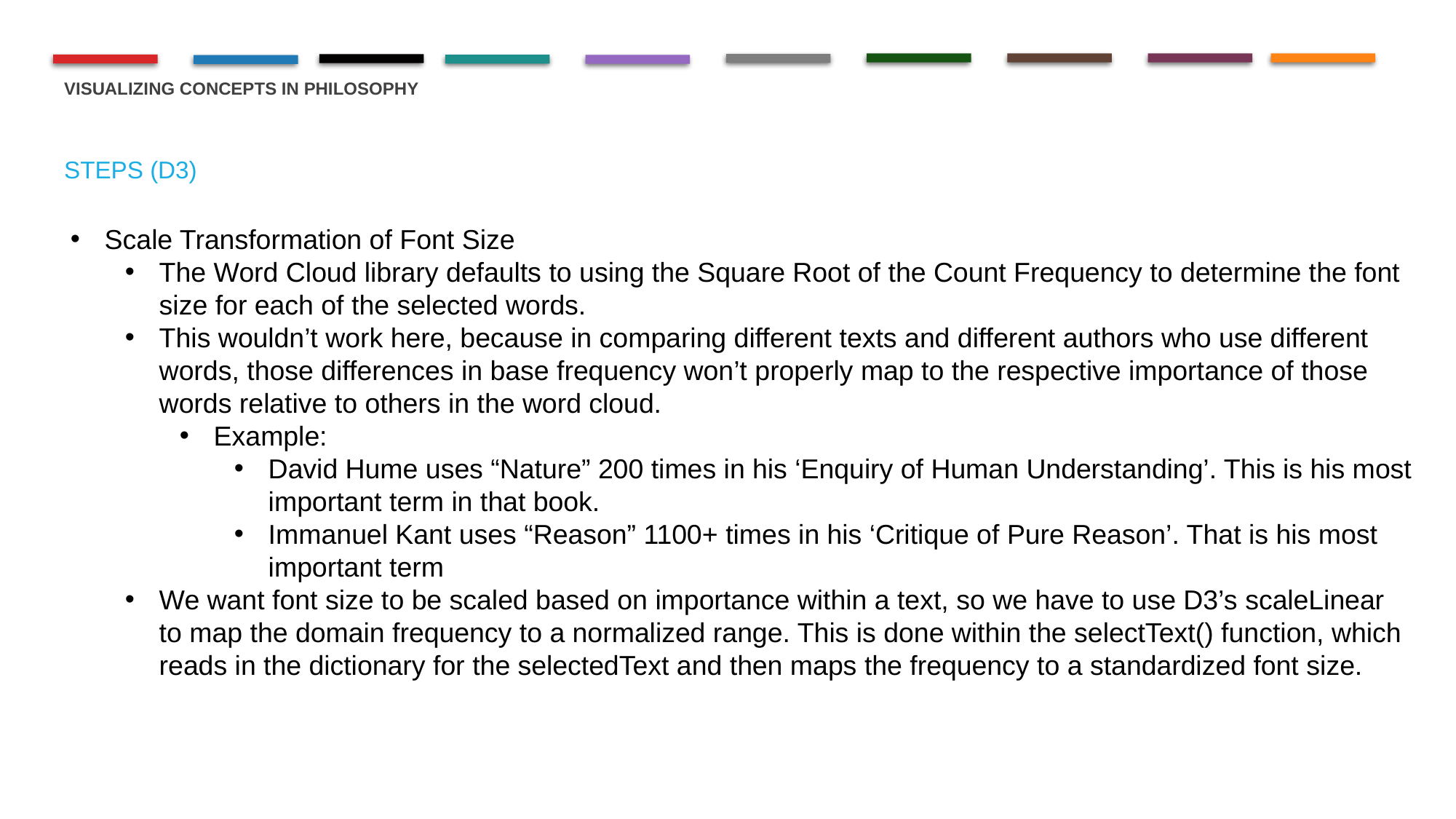

# Visualizing concepts in philosophy
Steps (d3)
Scale Transformation of Font Size
The Word Cloud library defaults to using the Square Root of the Count Frequency to determine the font size for each of the selected words.
This wouldn’t work here, because in comparing different texts and different authors who use different words, those differences in base frequency won’t properly map to the respective importance of those words relative to others in the word cloud.
Example:
David Hume uses “Nature” 200 times in his ‘Enquiry of Human Understanding’. This is his most important term in that book.
Immanuel Kant uses “Reason” 1100+ times in his ‘Critique of Pure Reason’. That is his most important term
We want font size to be scaled based on importance within a text, so we have to use D3’s scaleLinear  to map the domain frequency to a normalized range. This is done within the selectText() function, which reads in the dictionary for the selectedText and then maps the frequency to a standardized font size.